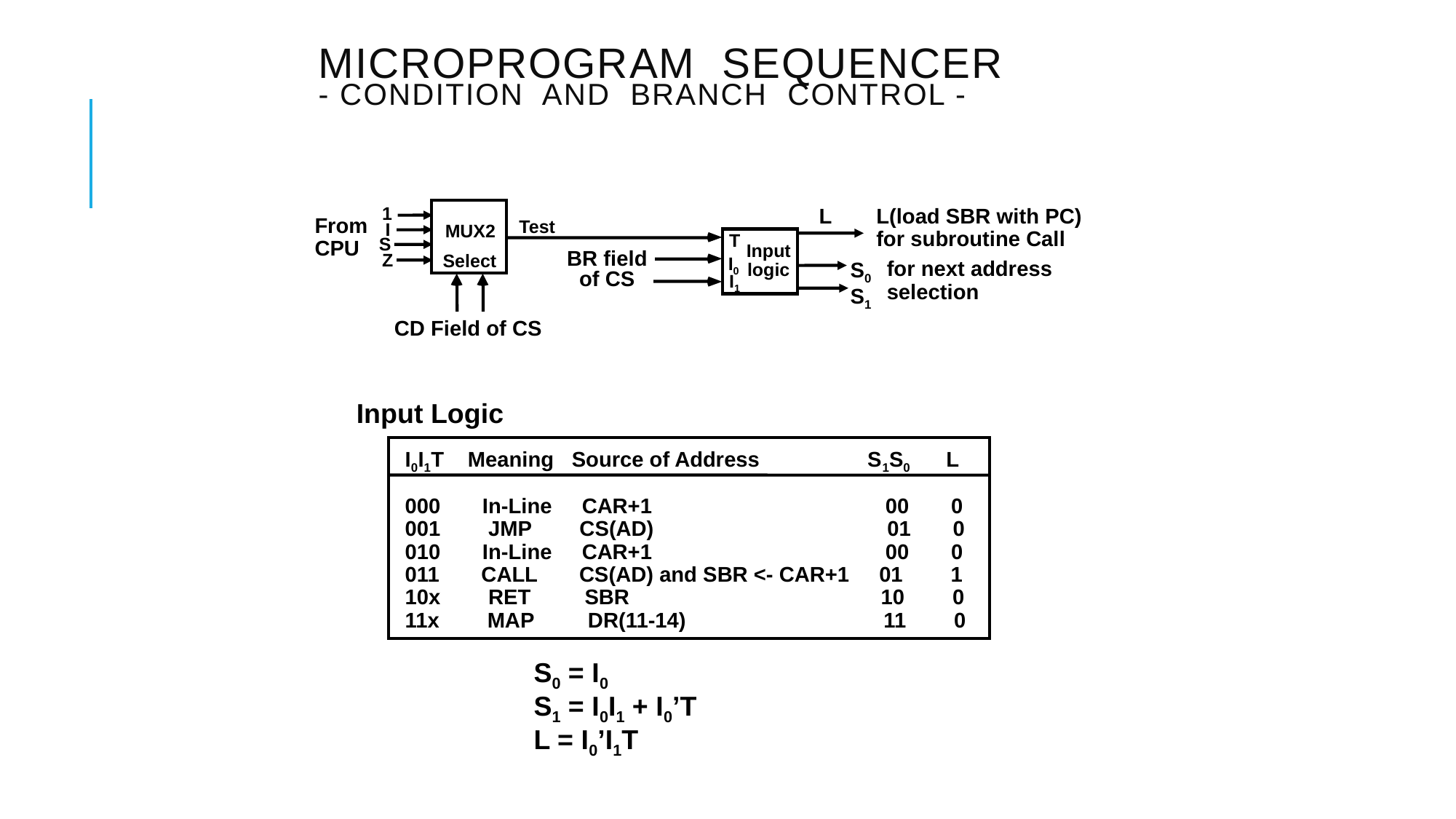

# MICROPROGRAM  SEQUENCER - CONDITION  AND  BRANCH  CONTROL -
1

L
L(load SBR with PC) for subroutine Call
From
CPU
Test

I
MUX2
T

S

Input

BR field
of CS
Z
Select
I0
S0
S1
for next address
selection

logic

I1

CD Field of CS
Input Logic

 I0I1T    Meaning   Source of Address                  S1S0      L

 000       In-Line     CAR+1                                       00       0
 001        JMP        CS(AD)                                       01       0
 010       In-Line     CAR+1                                       00       0
 011       CALL       CS(AD) and SBR <- CAR+1     01        1
 10x        RET         SBR                                          10        0
 11x        MAP         DR(11-14)                                 11        0

S0 = I0
S1 = I0I1 + I0’T
L = I0’I1T